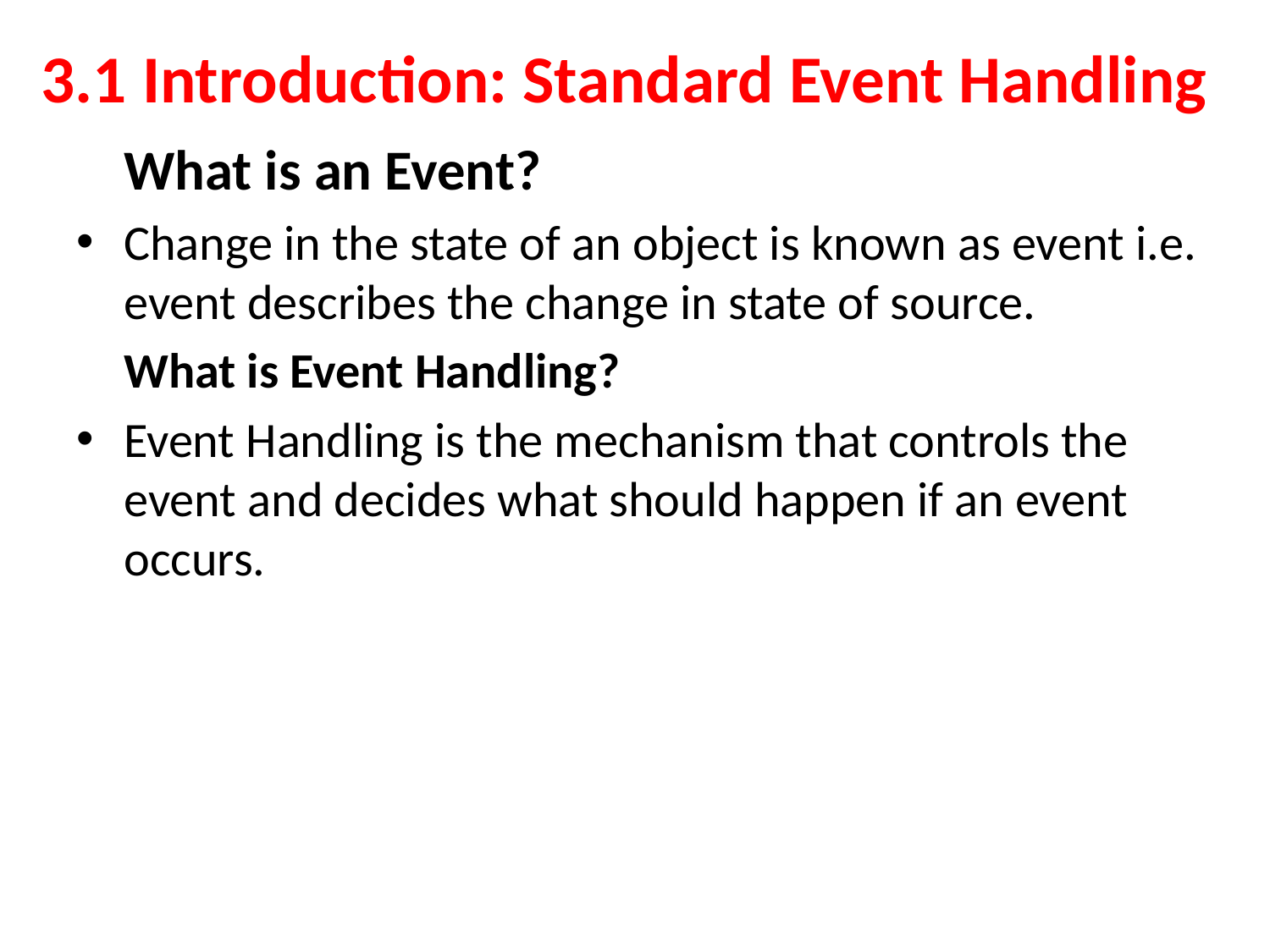

# 3.1 Introduction: Standard Event Handling
	What is an Event?
Change in the state of an object is known as event i.e. event describes the change in state of source.
	What is Event Handling?
Event Handling is the mechanism that controls the event and decides what should happen if an event occurs.